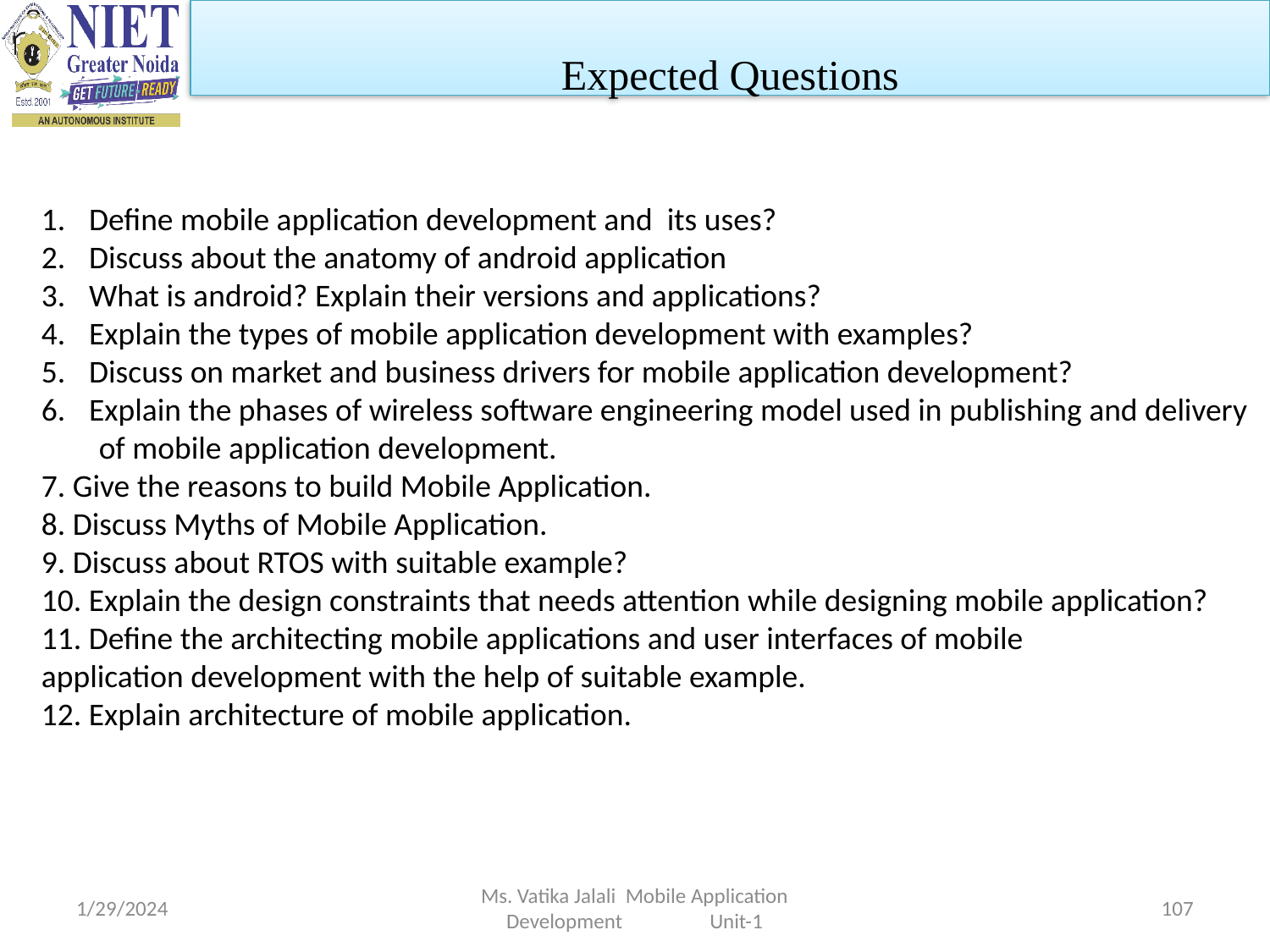

Expected Questions

Define mobile application development and  its uses?
Discuss about the anatomy of android application
What is android? Explain their versions and applications?
Explain the types of mobile application development with examples?
Discuss on market and business drivers for mobile application development?
Explain the phases of wireless software engineering model used in publishing and delivery
        of mobile application development.
7. Give the reasons to build Mobile Application.
8. Discuss Myths of Mobile Application.
9. Discuss about RTOS with suitable example?
10. Explain the design constraints that needs attention while designing mobile application?
11. Define the architecting mobile applications and user interfaces of mobile
application development with the help of suitable example.
12. Explain architecture of mobile application.
1/29/2024
Ms. Vatika Jalali  Mobile Application Development                  Unit-1
107